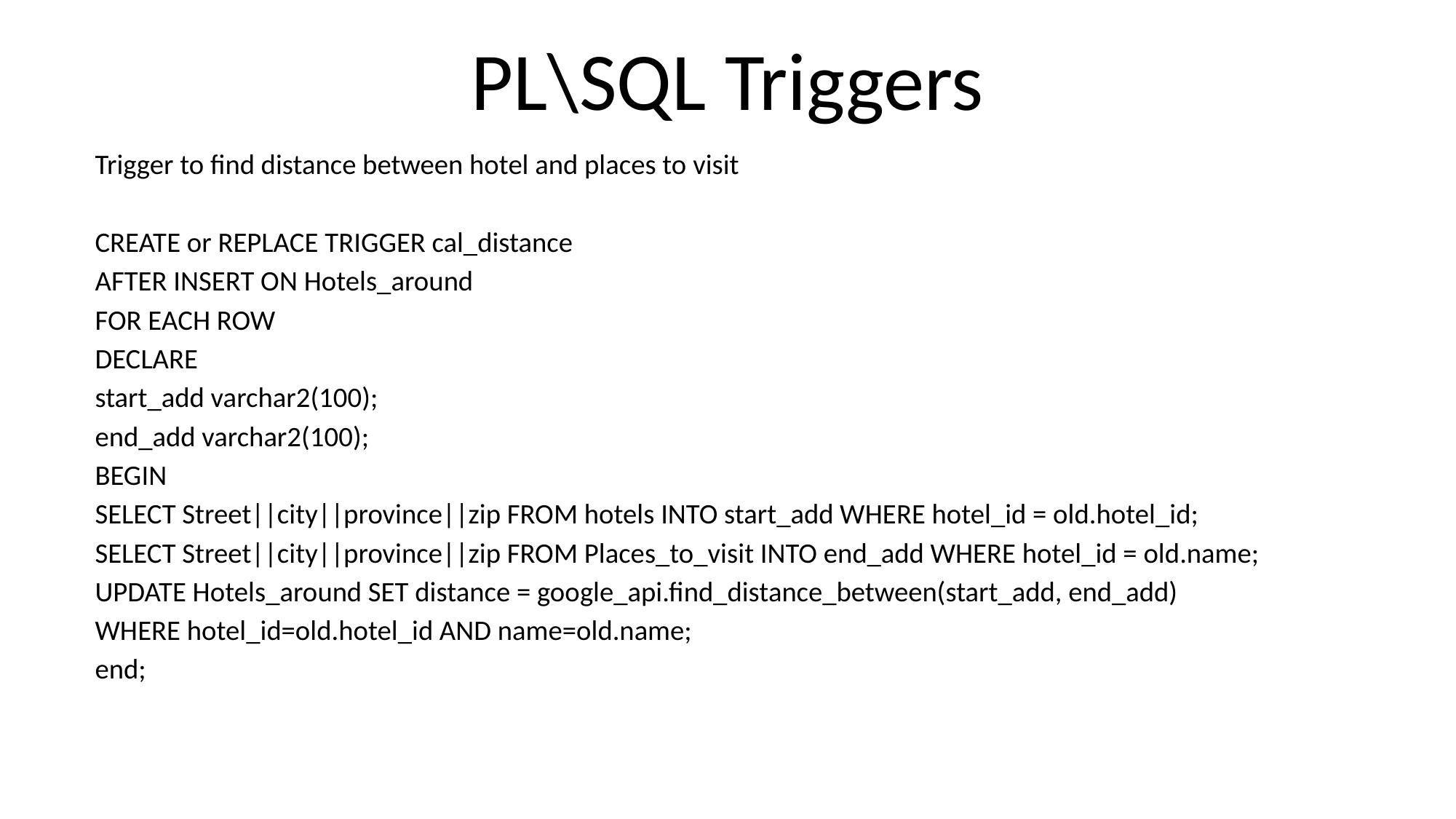

# PL\SQL Triggers
Trigger to find distance between hotel and places to visit

CREATE or REPLACE TRIGGER cal_distance
AFTER INSERT ON Hotels_around
FOR EACH ROW
DECLARE
start_add varchar2(100);
end_add varchar2(100);
BEGIN
SELECT Street||city||province||zip FROM hotels INTO start_add WHERE hotel_id = old.hotel_id;
SELECT Street||city||province||zip FROM Places_to_visit INTO end_add WHERE hotel_id = old.name;
UPDATE Hotels_around SET distance = google_api.find_distance_between(start_add, end_add)
WHERE hotel_id=old.hotel_id AND name=old.name;
end;